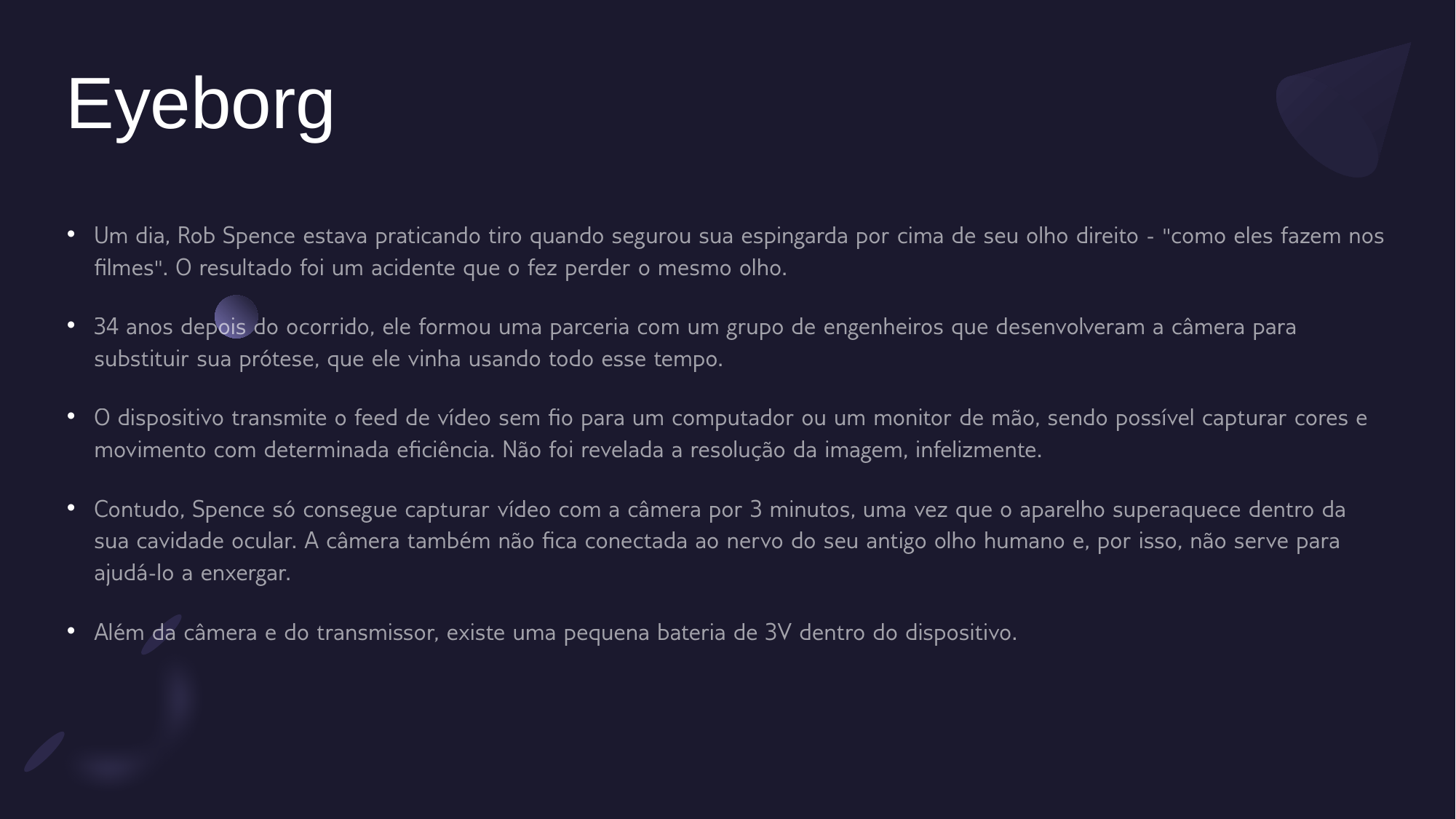

# Eyeborg
Um dia, Rob Spence estava praticando tiro quando segurou sua espingarda por cima de seu olho direito - "como eles fazem nos filmes". O resultado foi um acidente que o fez perder o mesmo olho.
34 anos depois do ocorrido, ele formou uma parceria com um grupo de engenheiros que desenvolveram a câmera para substituir sua prótese, que ele vinha usando todo esse tempo.
O dispositivo transmite o feed de vídeo sem fio para um computador ou um monitor de mão, sendo possível capturar cores e movimento com determinada eficiência. Não foi revelada a resolução da imagem, infelizmente.
Contudo, Spence só consegue capturar vídeo com a câmera por 3 minutos, uma vez que o aparelho superaquece dentro da sua cavidade ocular. A câmera também não fica conectada ao nervo do seu antigo olho humano e, por isso, não serve para ajudá-lo a enxergar.
Além da câmera e do transmissor, existe uma pequena bateria de 3V dentro do dispositivo.